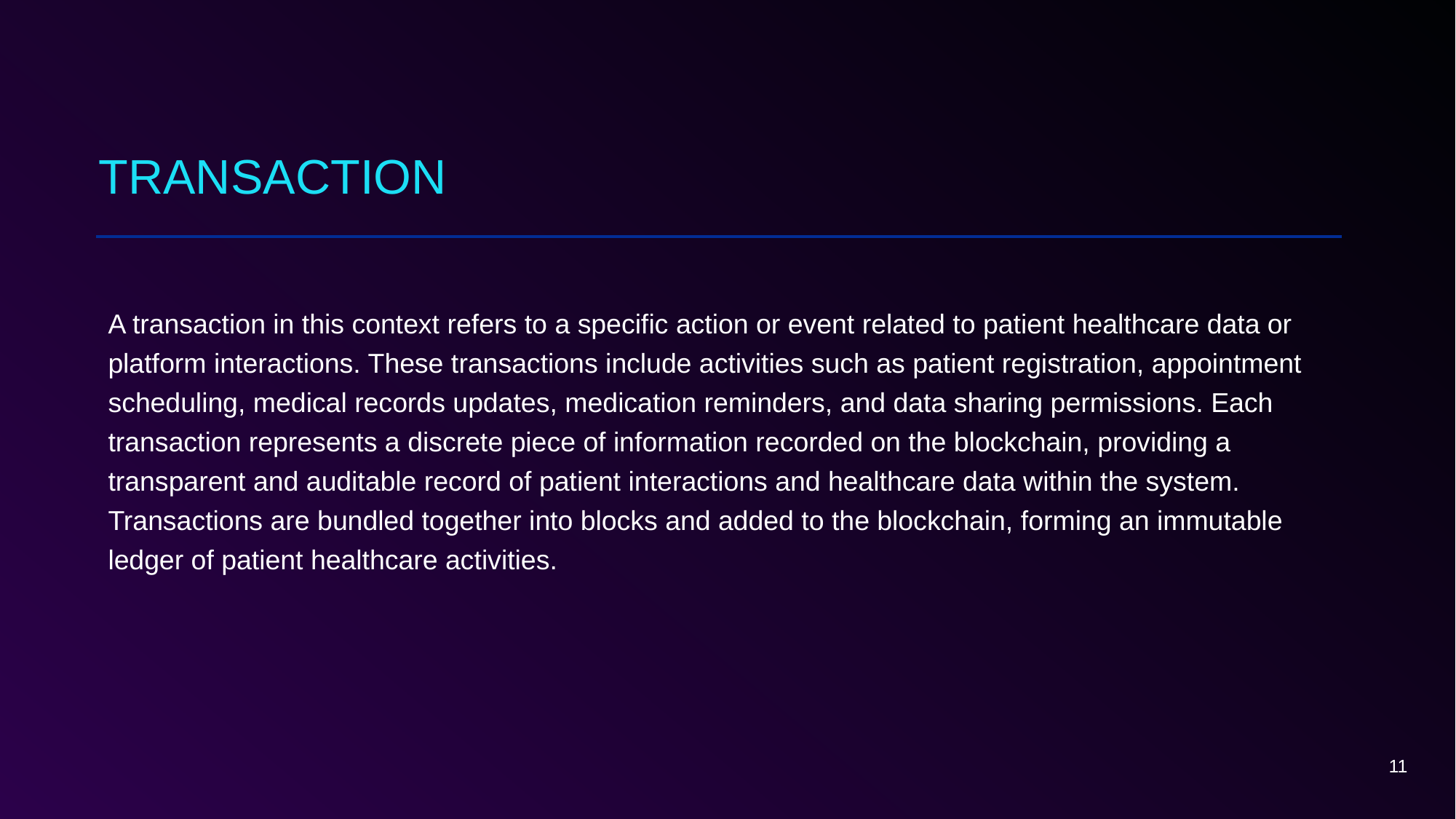

# Transaction
A transaction in this context refers to a specific action or event related to patient healthcare data or platform interactions. These transactions include activities such as patient registration, appointment scheduling, medical records updates, medication reminders, and data sharing permissions. Each transaction represents a discrete piece of information recorded on the blockchain, providing a transparent and auditable record of patient interactions and healthcare data within the system. Transactions are bundled together into blocks and added to the blockchain, forming an immutable ledger of patient healthcare activities.
11